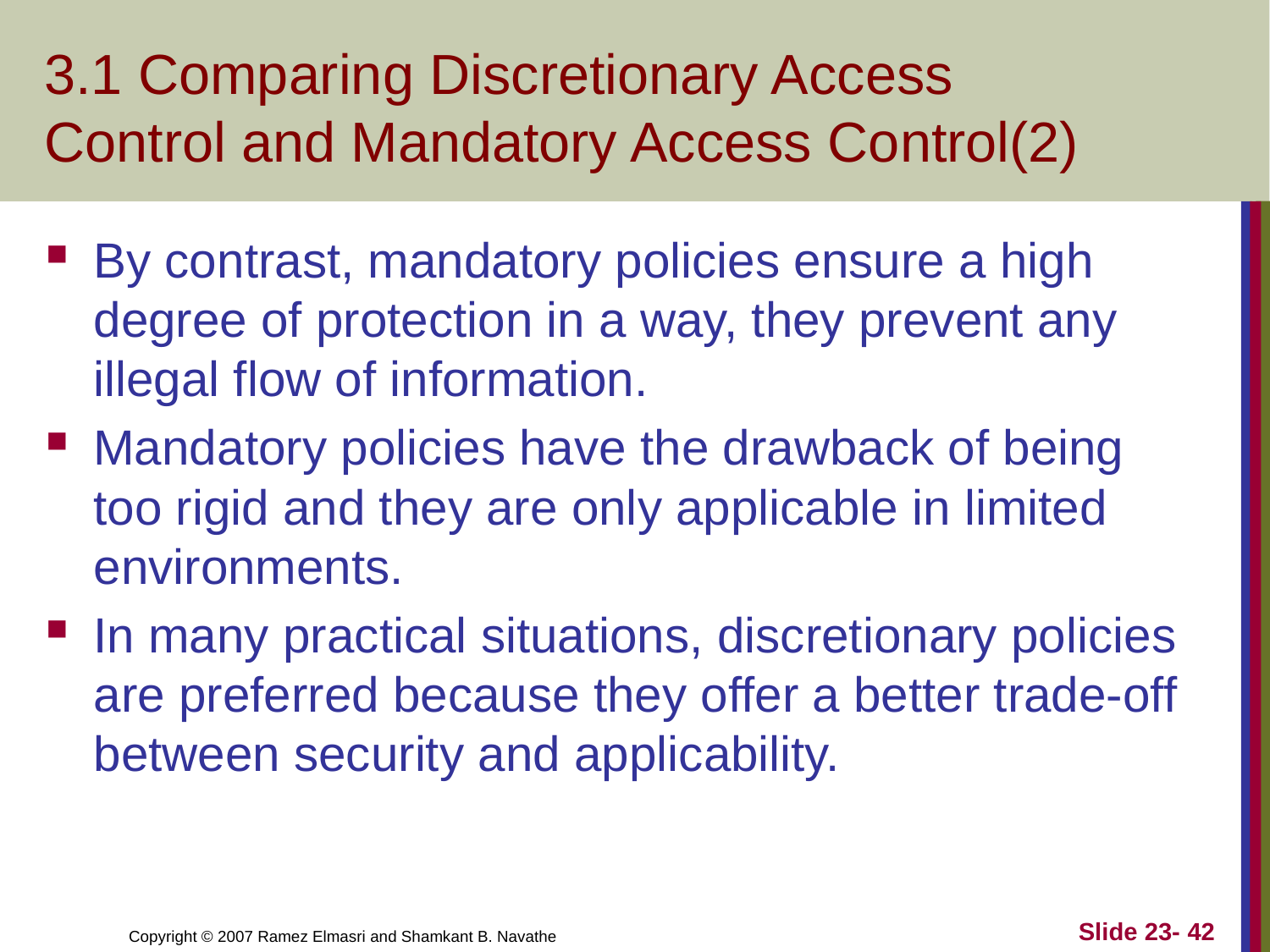

# 3.1 Comparing Discretionary Access Control and Mandatory Access Control(2)
By contrast, mandatory policies ensure a high degree of protection in a way, they prevent any illegal flow of information.
Mandatory policies have the drawback of being too rigid and they are only applicable in limited environments.
In many practical situations, discretionary policies are preferred because they offer a better trade-off between security and applicability.
Slide 23- 42